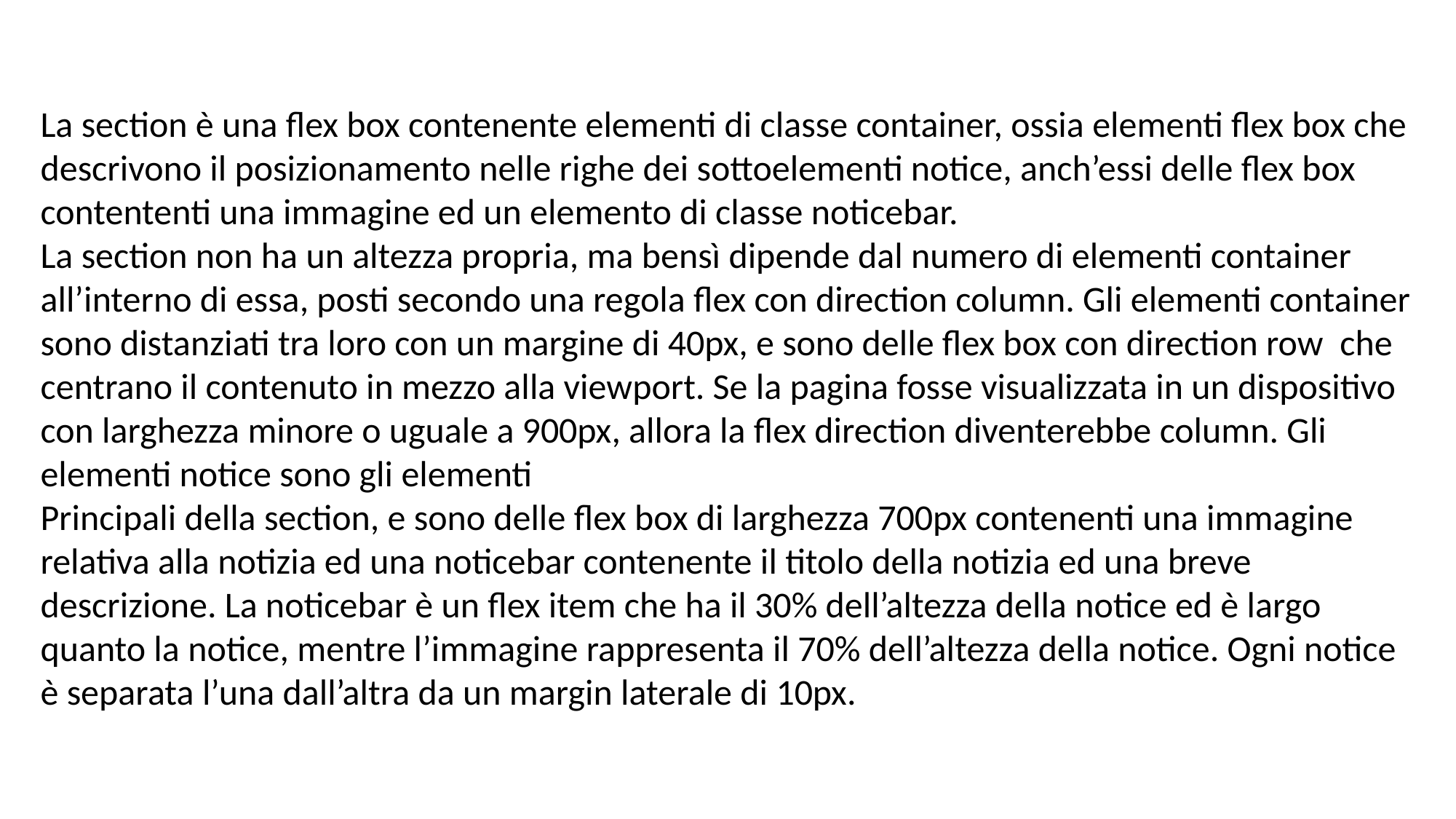

La section è una flex box contenente elementi di classe container, ossia elementi flex box che descrivono il posizionamento nelle righe dei sottoelementi notice, anch’essi delle flex box contententi una immagine ed un elemento di classe noticebar.
La section non ha un altezza propria, ma bensì dipende dal numero di elementi container all’interno di essa, posti secondo una regola flex con direction column. Gli elementi container sono distanziati tra loro con un margine di 40px, e sono delle flex box con direction row  che centrano il contenuto in mezzo alla viewport. Se la pagina fosse visualizzata in un dispositivo
con larghezza minore o uguale a 900px, allora la flex direction diventerebbe column. Gli elementi notice sono gli elementi
Principali della section, e sono delle flex box di larghezza 700px contenenti una immagine relativa alla notizia ed una noticebar contenente il titolo della notizia ed una breve descrizione. La noticebar è un flex item che ha il 30% dell’altezza della notice ed è largo quanto la notice, mentre l’immagine rappresenta il 70% dell’altezza della notice. Ogni notice è separata l’una dall’altra da un margin laterale di 10px.